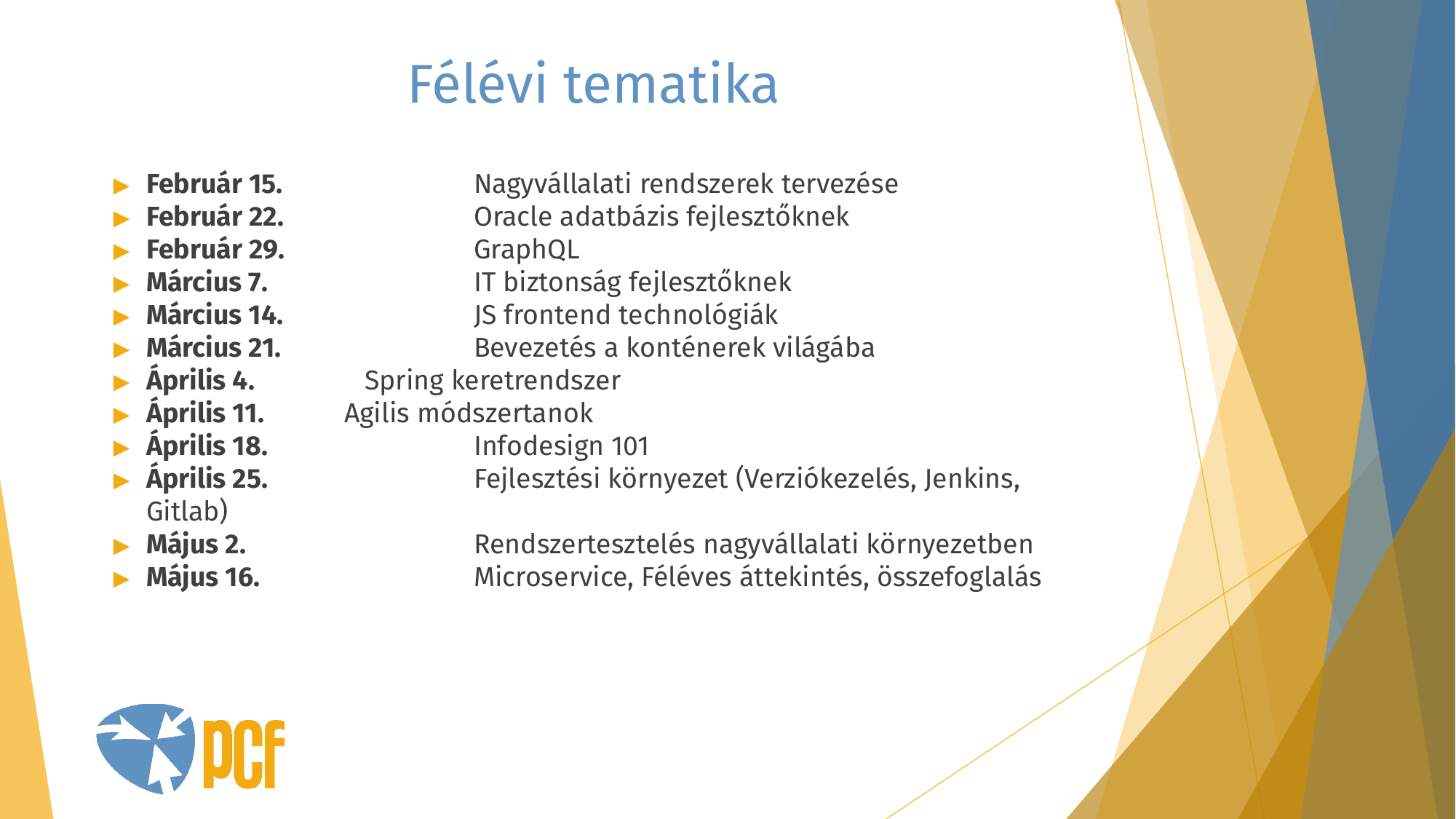

# Félévi tematika
Február 15.		Nagyvállalati rendszerek tervezése
Február 22.		Oracle adatbázis fejlesztőknek
Február 29.		GraphQL
Március 7.		IT biztonság fejlesztőknek
Március 14.		JS frontend technológiák
Március 21.		Bevezetés a konténerek világába
Április 4.		Spring keretrendszer
Április 11.           Agilis módszertanok
Április 18.		Infodesign 101
Április 25.		Fejlesztési környezet (Verziókezelés, Jenkins, Gitlab)
Május 2.			Rendszertesztelés nagyvállalati környezetben
Május 16.		Microservice, Féléves áttekintés, összefoglalás